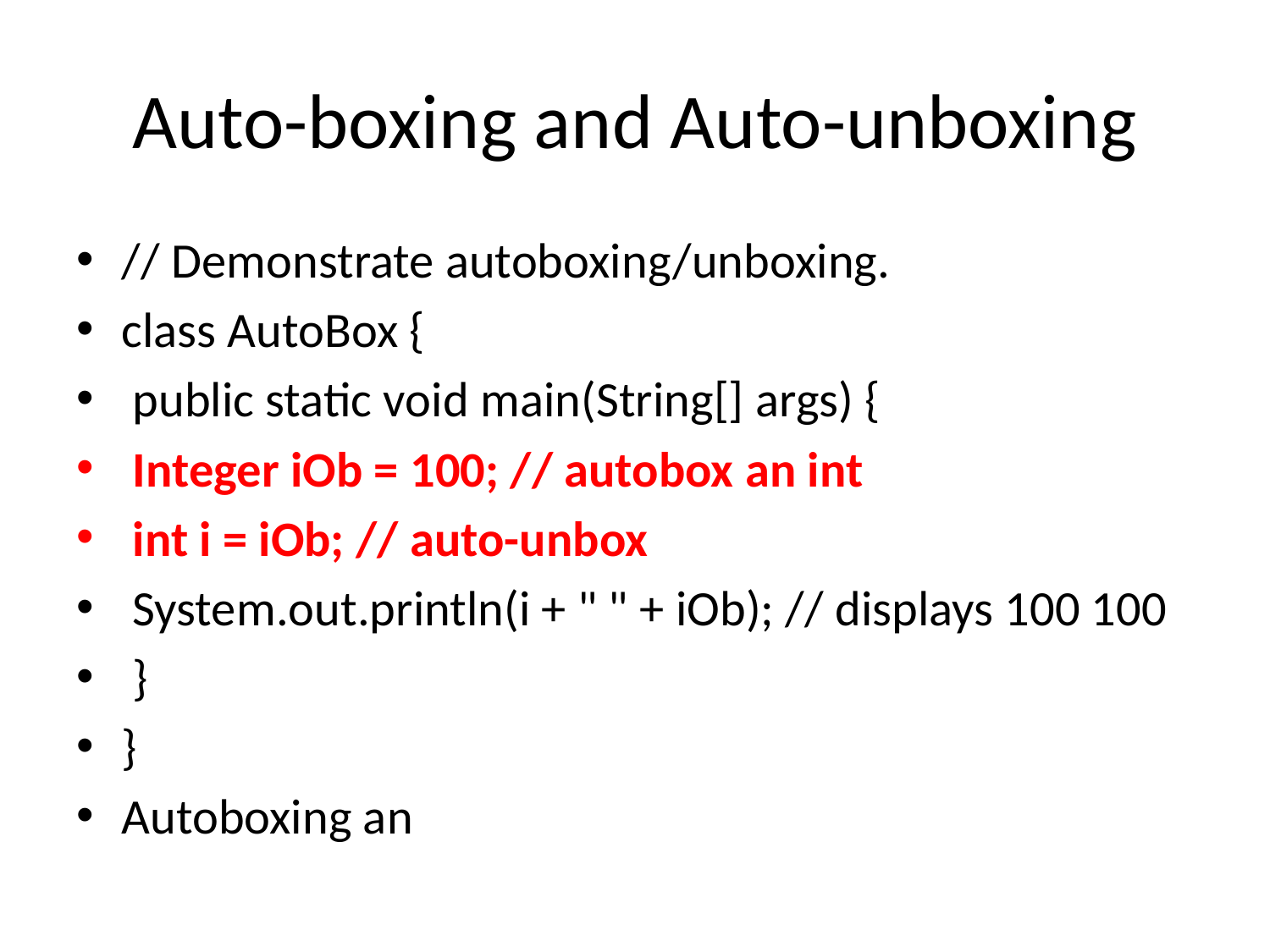

# Auto-boxing and Auto-unboxing
// Demonstrate autoboxing/unboxing.
class AutoBox {
 public static void main(String[] args) {
 Integer iOb = 100; // autobox an int
 int i = iOb; // auto-unbox
 System.out.println(i + " " + iOb); // displays 100 100
 }
}
Autoboxing an